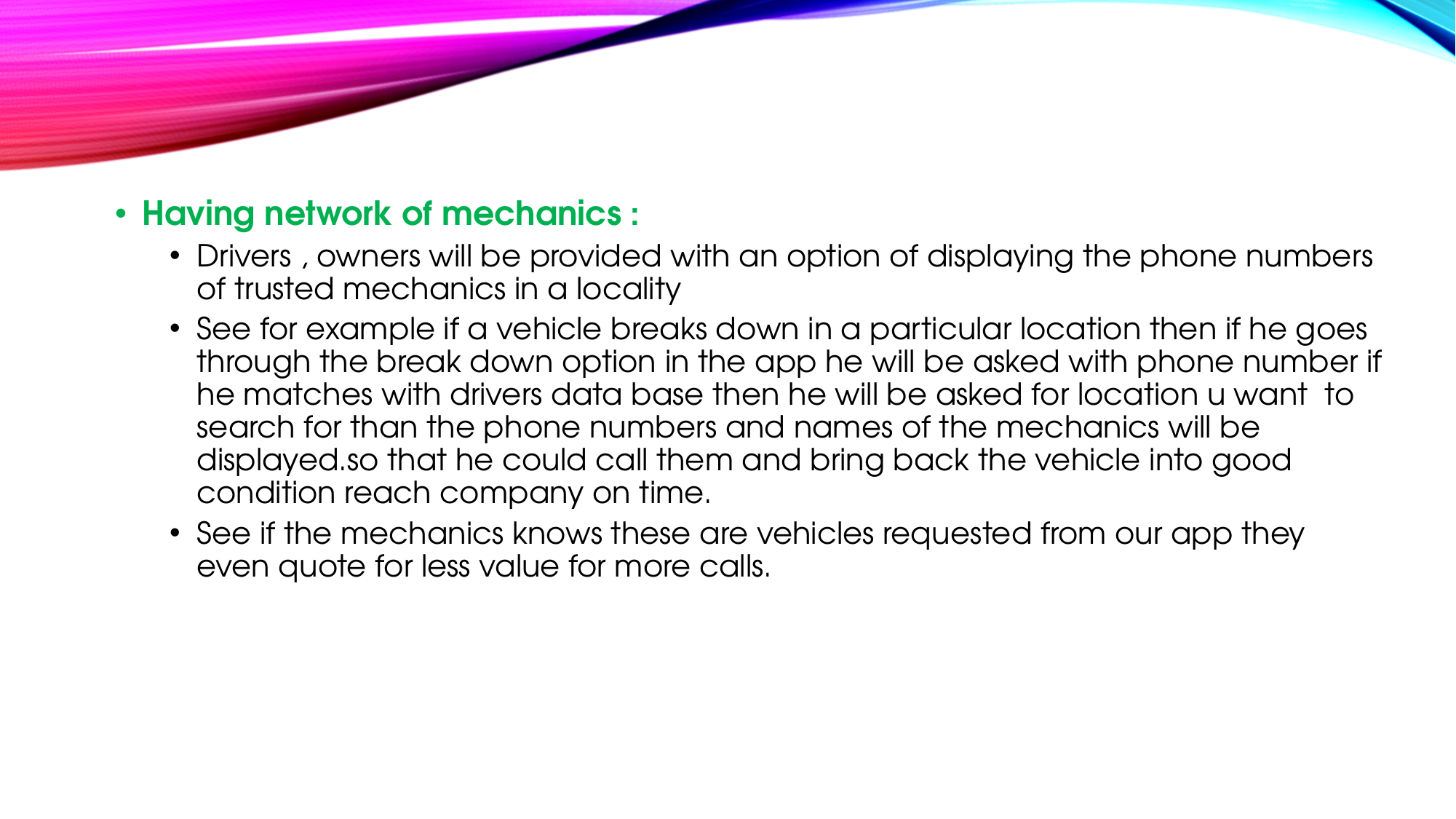

Having network of mechanics :
Drivers , owners will be provided with an option of displaying the phone numbers of trusted mechanics in a locality
See for example if a vehicle breaks down in a particular location then if he goes through the break down option in the app he will be asked with phone number if he matches with drivers data base then he will be asked for location u want  to search for than the phone numbers and names of the mechanics will be displayed.so that he could call them and bring back the vehicle into good condition reach company on time.
See if the mechanics knows these are vehicles requested from our app they even quote for less value for more calls.